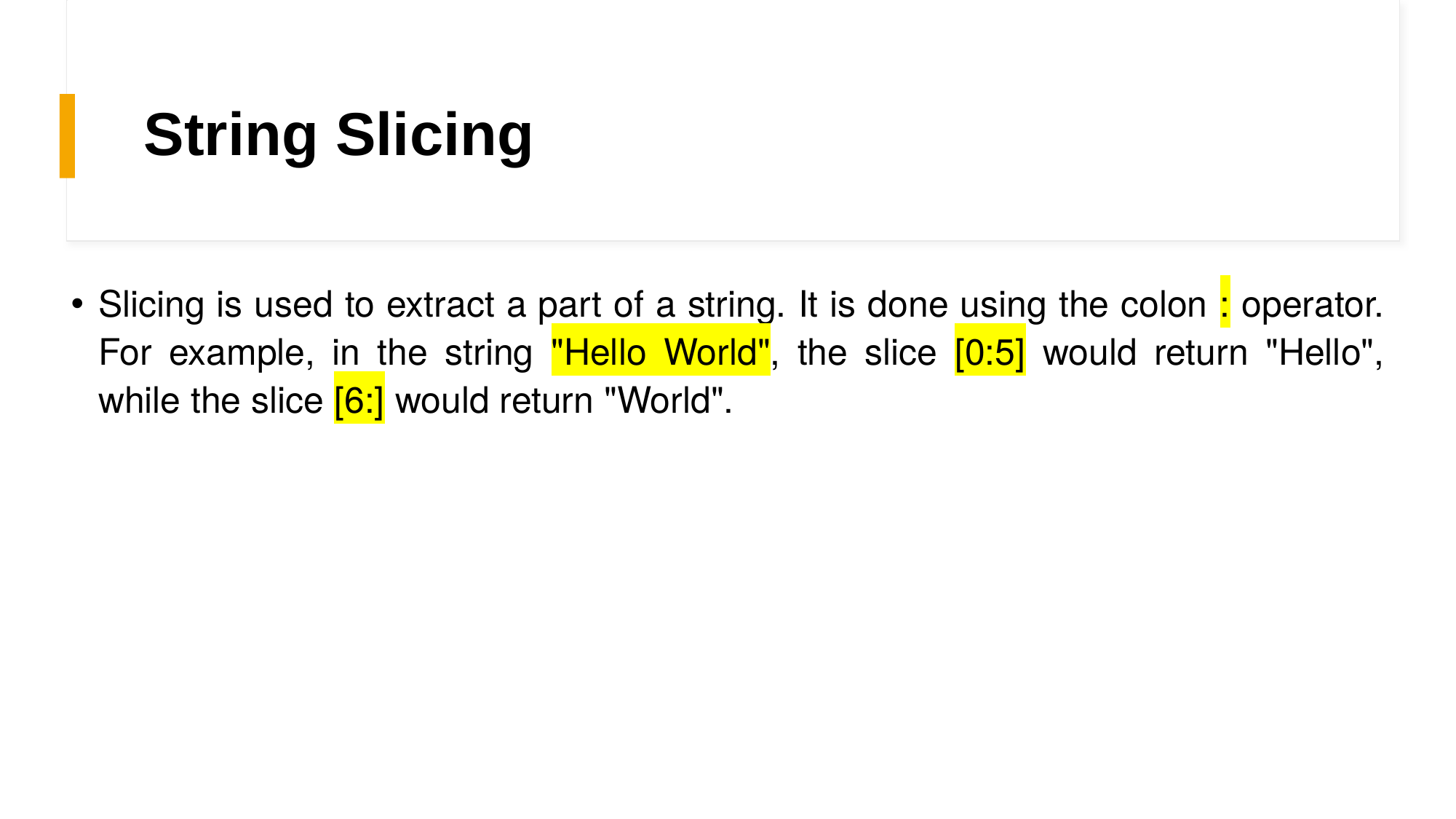

# String Slicing
Slicing is used to extract a part of a string. It is done using the colon : operator. For example, in the string "Hello World", the slice [0:5] would return "Hello", while the slice [6:] would return "World".